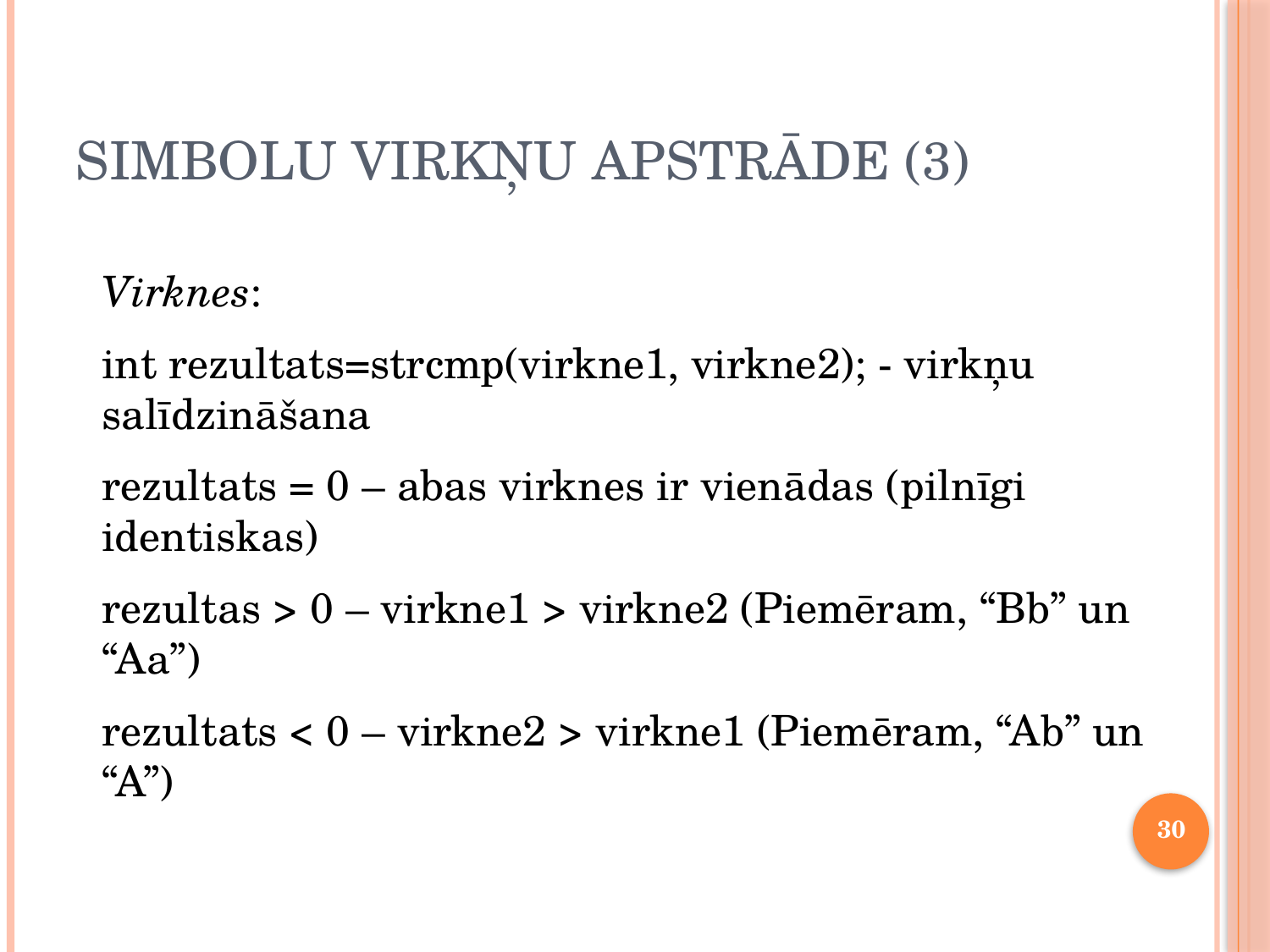

# Simbolu virkņu apstrāde (3)
Virknes:
int rezultats=strcmp(virkne1, virkne2); - virkņu salīdzināšana
rezultats = 0 – abas virknes ir vienādas (pilnīgi identiskas)
rezultas > 0 – virkne1 > virkne2 (Piemēram, “Bb” un “Aa”)
rezultats < 0 – virkne2 > virkne1 (Piemēram, “Ab” un “A”)
30